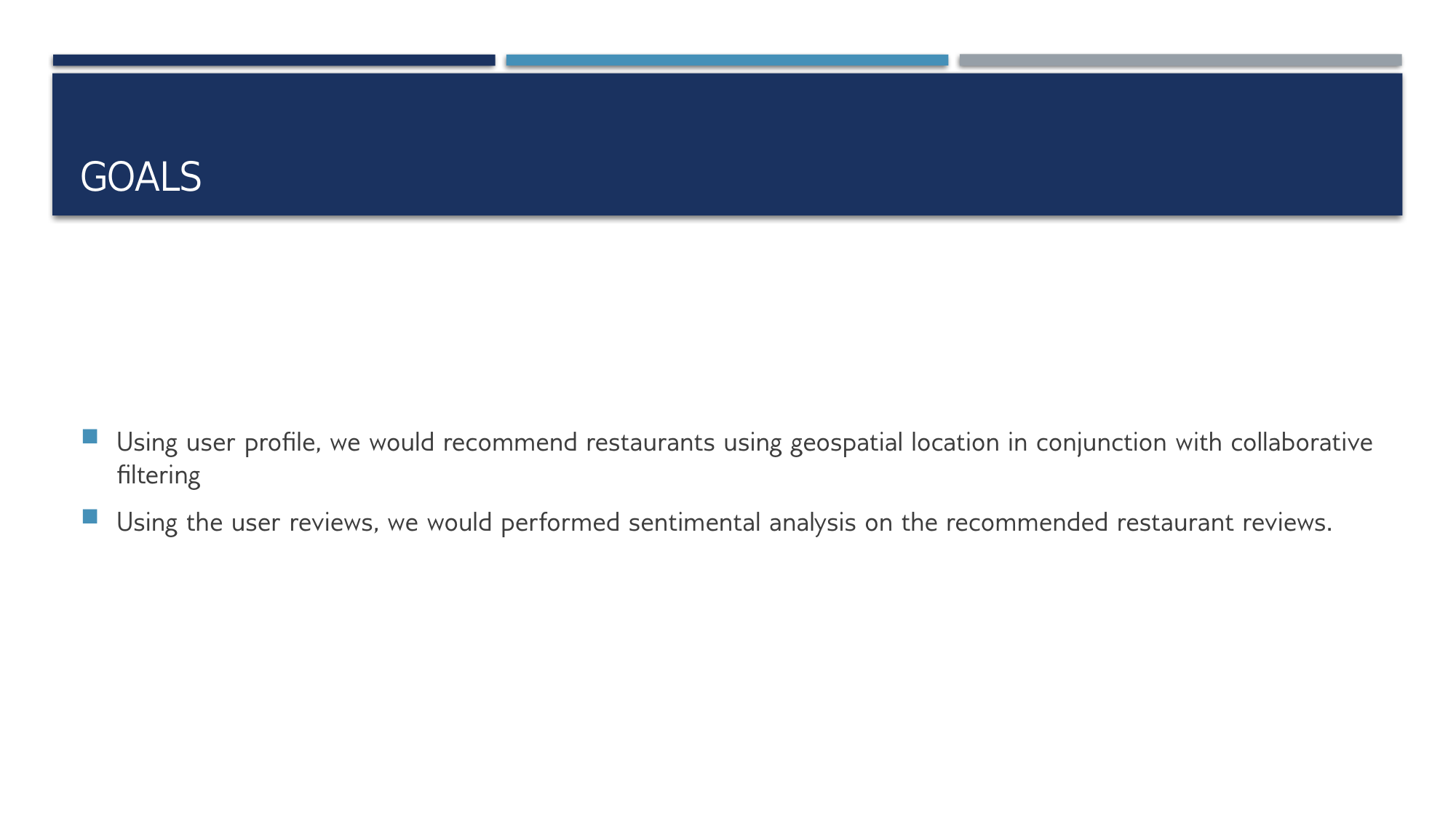

# Goals
Using user profile, we would recommend restaurants using geospatial location in conjunction with collaborative filtering
Using the user reviews, we would performed sentimental analysis on the recommended restaurant reviews.